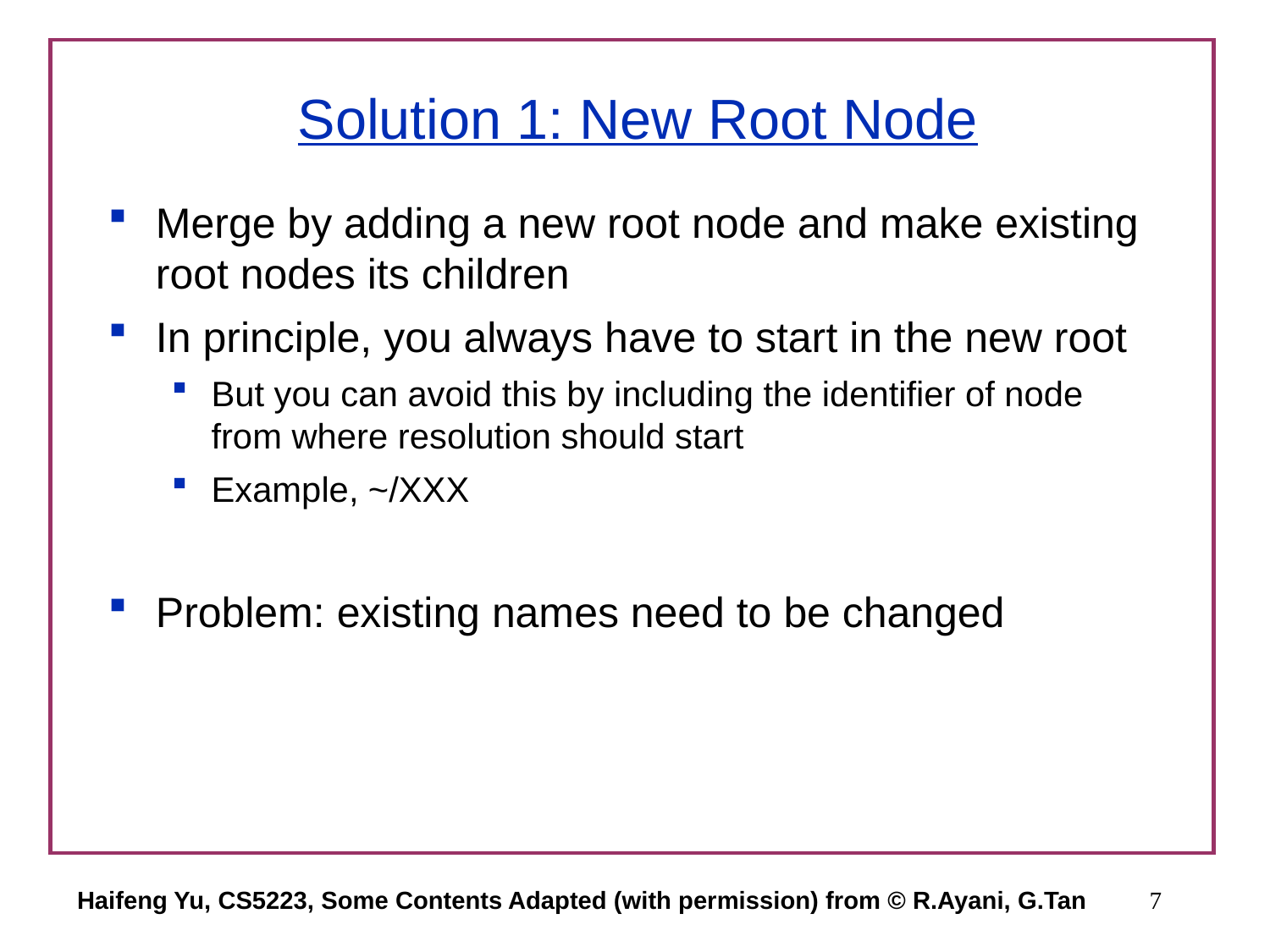

# Solution 1: New Root Node
Merge by adding a new root node and make existing root nodes its children
In principle, you always have to start in the new root
But you can avoid this by including the identifier of node from where resolution should start
Example, ~/XXX

Problem: existing names need to be changed
Haifeng Yu, CS5223, Some Contents Adapted (with permission) from © R.Ayani, G.Tan
7